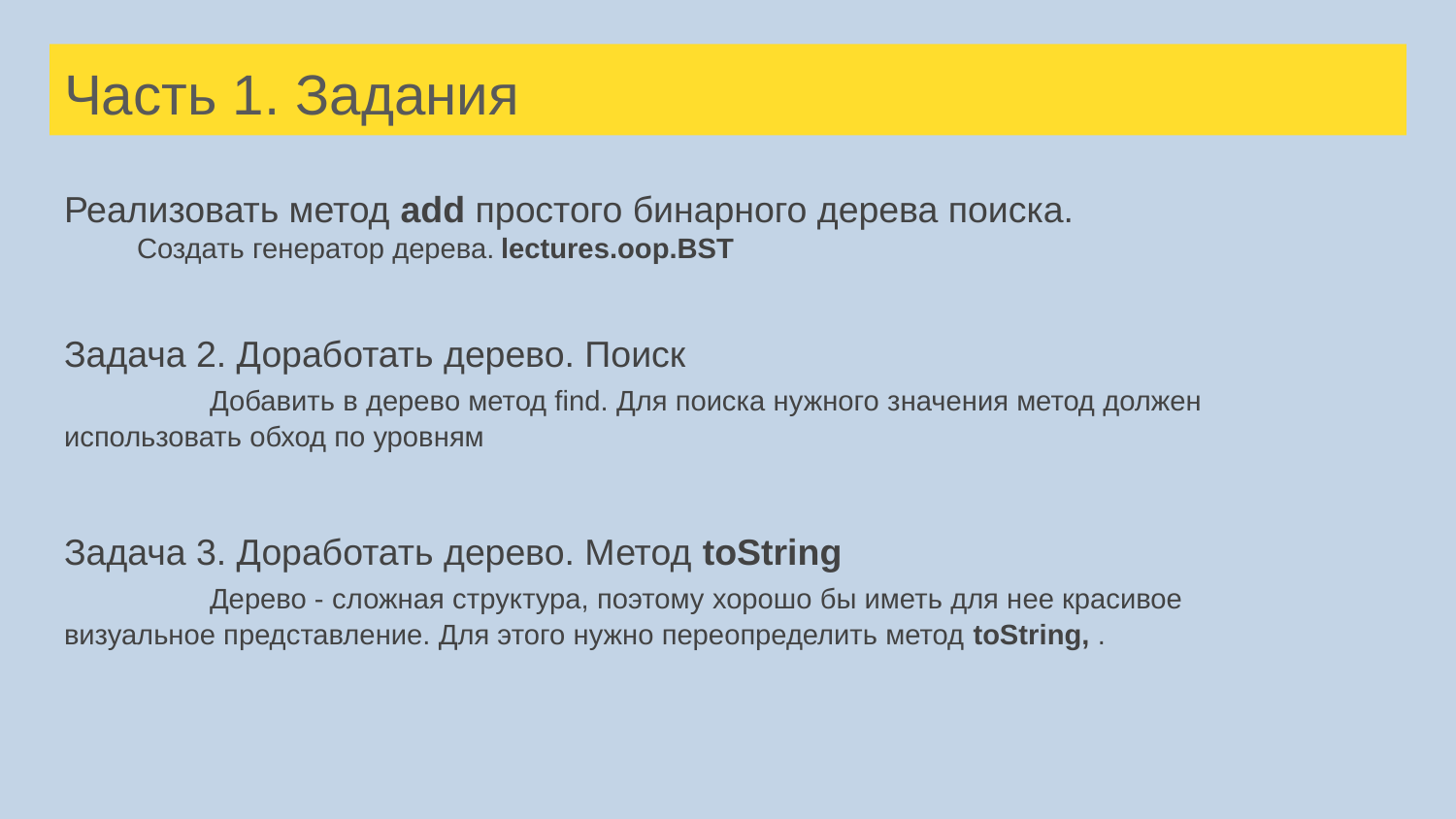

# Часть 1. Задания
Реализовать метод add простого бинарного дерева поиска.
Создать генератор дерева.	lectures.oop.BST
Задача 2. Доработать дерево. Поиск
	Добавить в дерево метод find. Для поиска нужного значения метод должен использовать обход по уровням

Задача 3. Доработать дерево. Метод toString
	Дерево - сложная структура, поэтому хорошо бы иметь для нее красивое визуальнoе представление. Для этого нужно переопределить метод toString, .